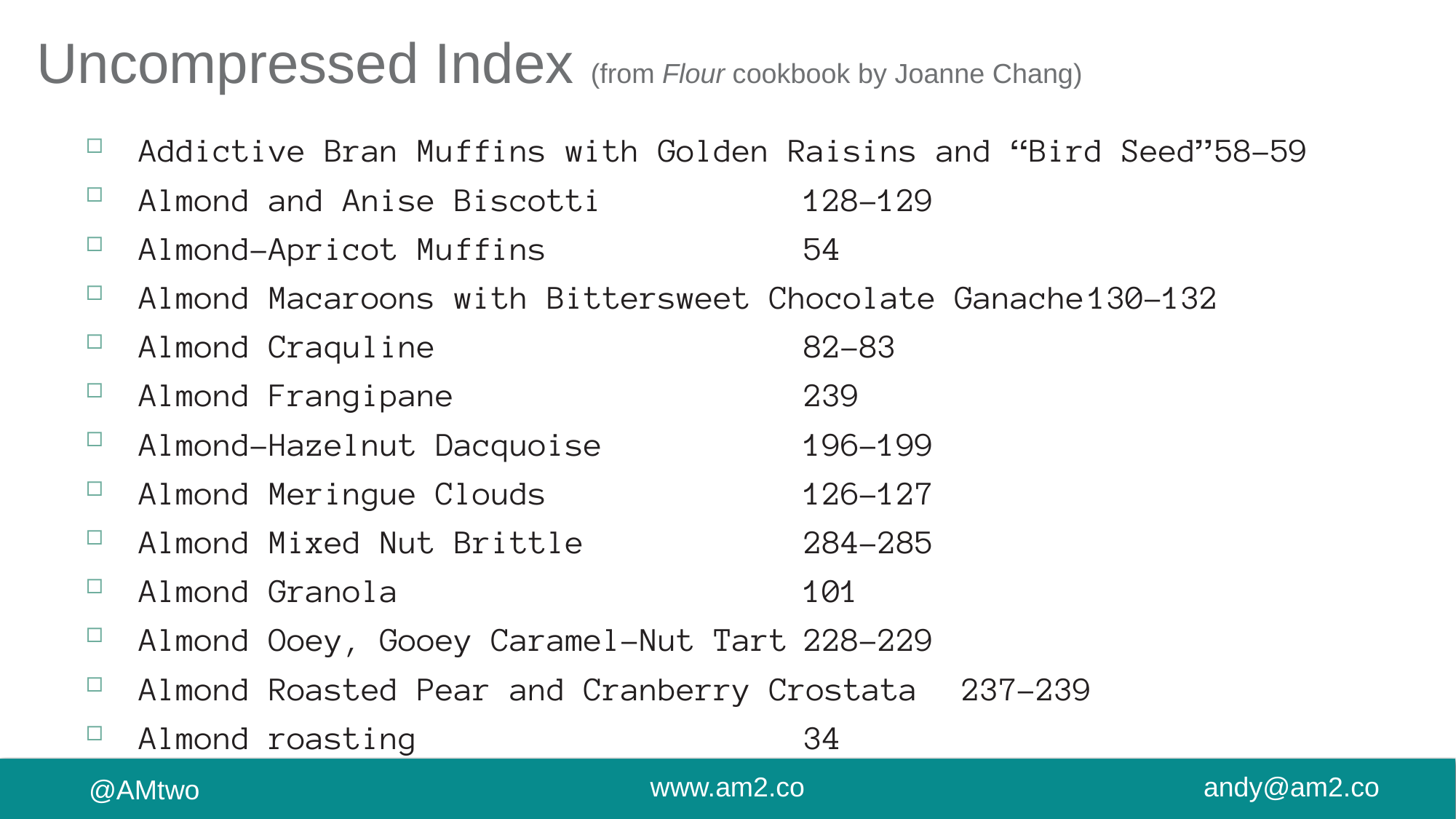

Uncompressed Index (from Flour cookbook by Joanne Chang)
Addictive Bran Muffins with Golden Raisins and “Bird Seed”	58-59
Almond and Anise Biscotti	128-129
Almond-Apricot Muffins	54
Almond Macaroons with Bittersweet Chocolate Ganache	130-132
Almond Craquline	82-83
Almond Frangipane	239
Almond-Hazelnut Dacquoise	196-199
Almond Meringue Clouds	126-127
Almond Mixed Nut Brittle	284-285
Almond Granola	101
Almond Ooey, Gooey Caramel-Nut Tart	228-229
Almond Roasted Pear and Cranberry Crostata	237-239
Almond roasting	34